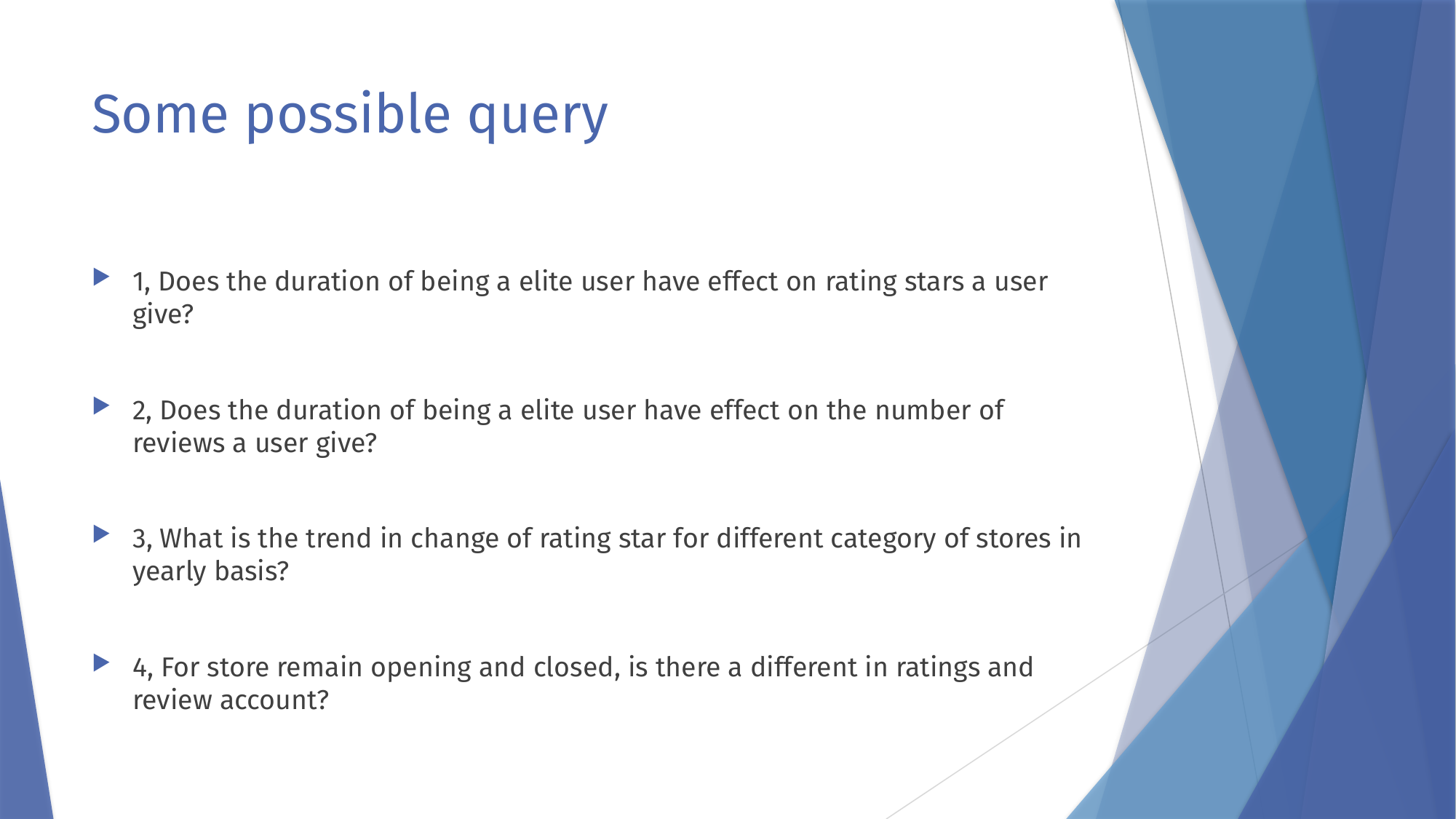

# Some possible query
1, Does the duration of being a elite user have effect on rating stars a user give?

2, Does the duration of being a elite user have effect on the number of reviews a user give?

3, What is the trend in change of rating star for different category of stores in yearly basis?

4, For store remain opening and closed, is there a different in ratings and review account?